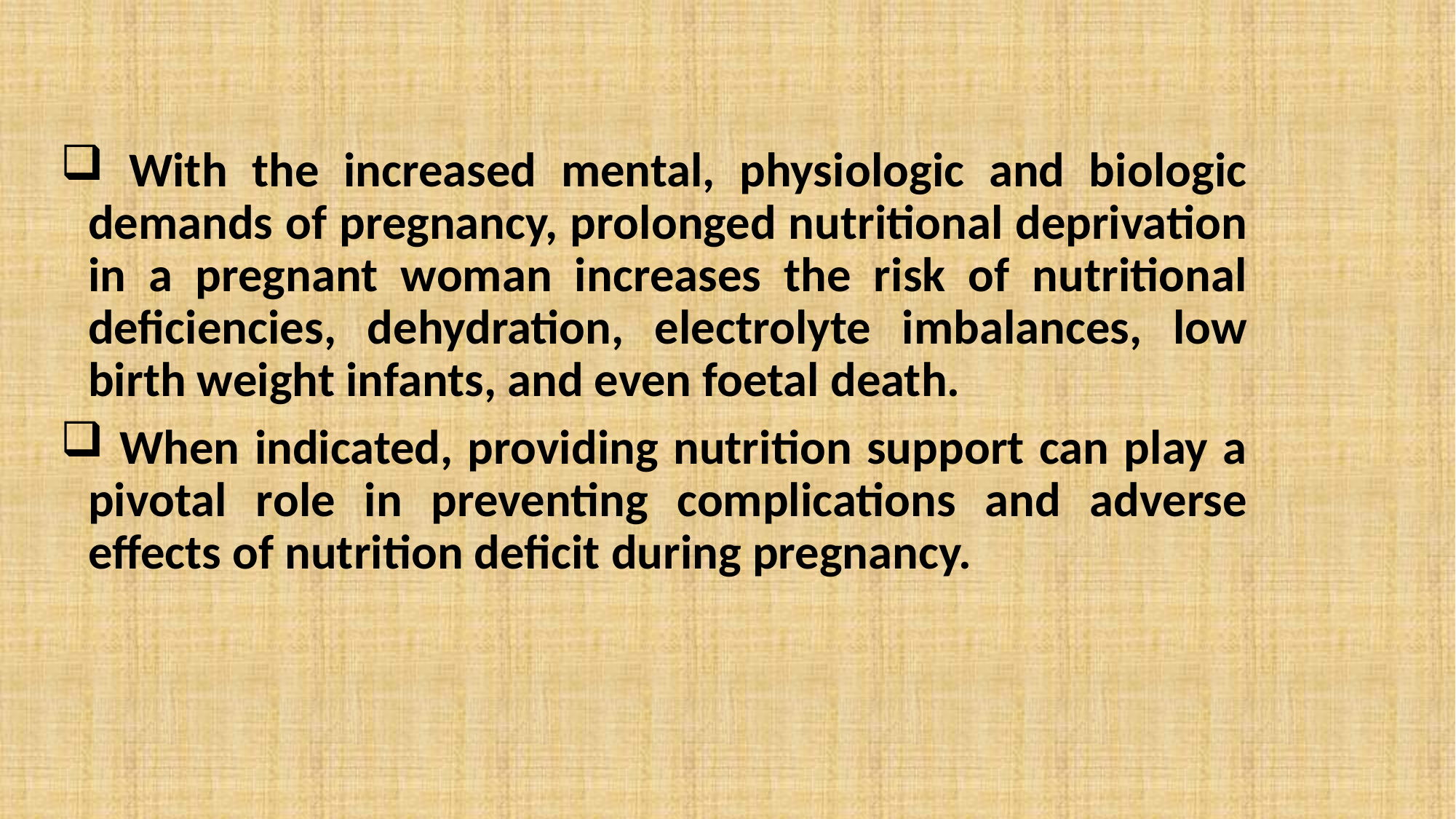

With the increased mental, physiologic and biologic demands of pregnancy, prolonged nutritional deprivation in a pregnant woman increases the risk of nutritional deficiencies, dehydration, electrolyte imbalances, low birth weight infants, and even foetal death.
 When indicated, providing nutrition support can play a pivotal role in preventing complications and adverse effects of nutrition deficit during pregnancy.